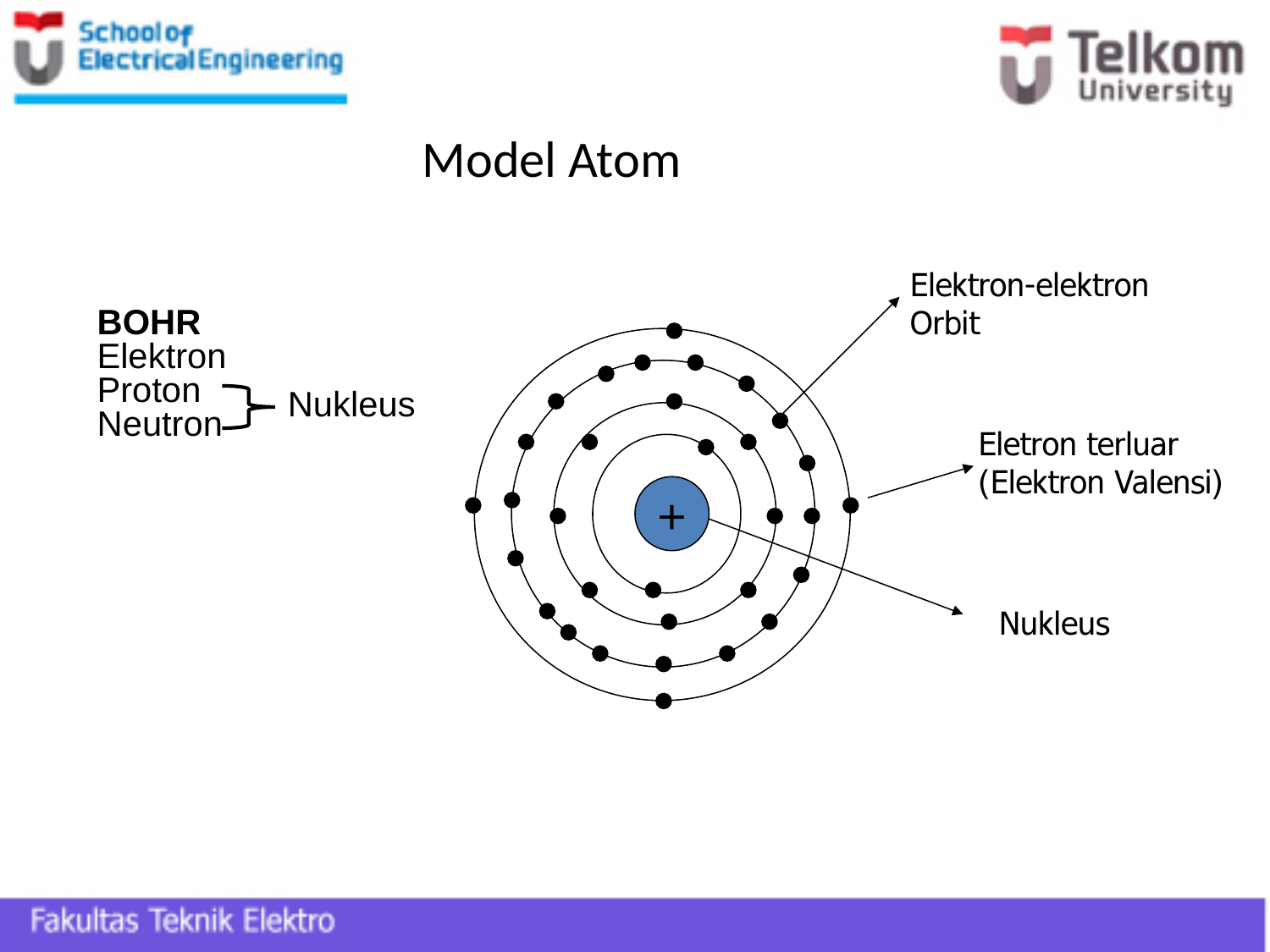

# Model Atom

Elektron-elektron
Orbit

BOHR
Elektron
Proton
Neutron

Nukleus

Eletron terluar
(Elektron Valensi)

+

 Nukleus